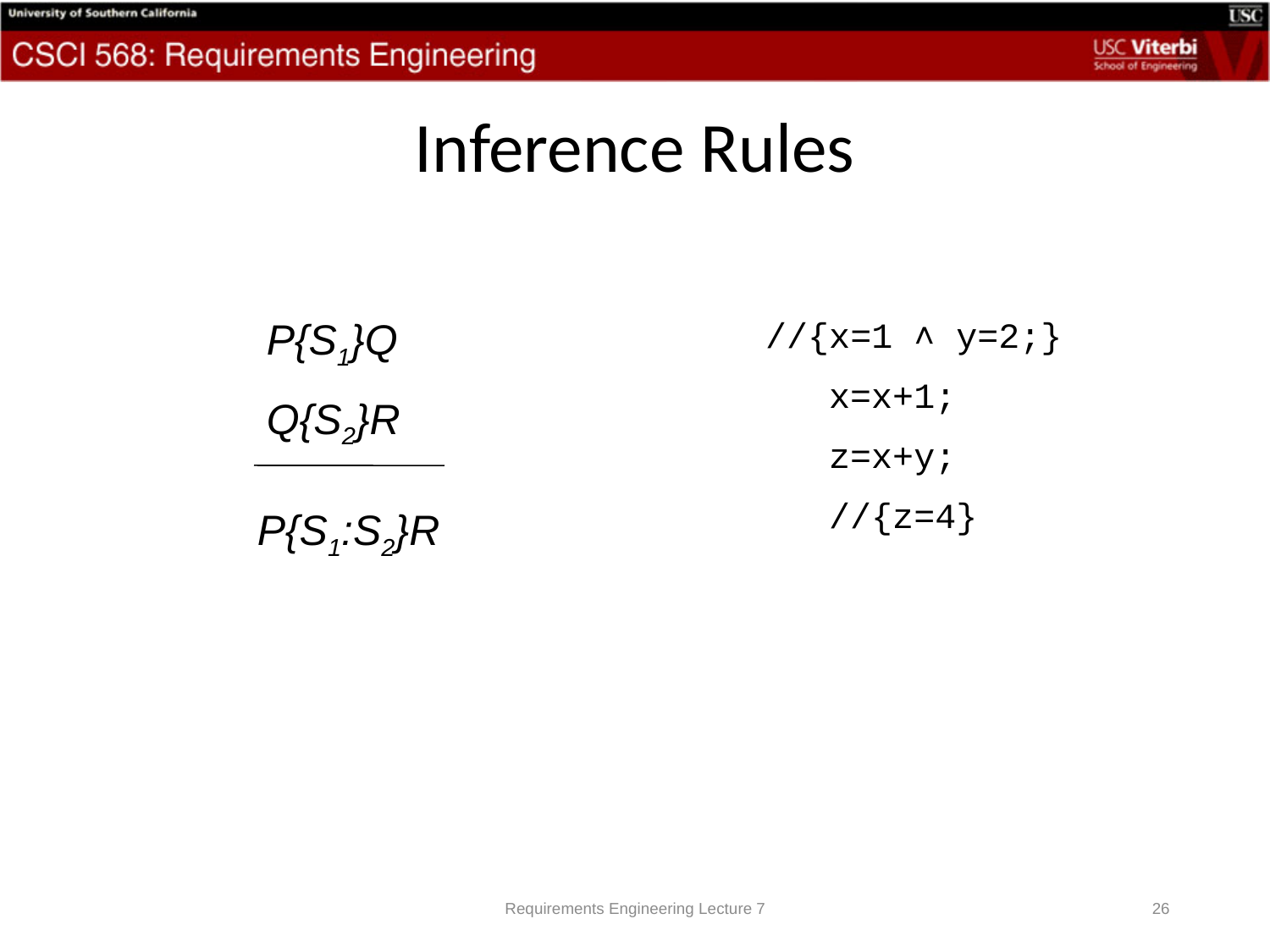

# Inference Rules
P{S1}Q
Q{S2}R

//{x=1 ˄ y=2;}
x=x+1;
z=x+y;
//{z=4}

 P{S1:S2}R
Requirements Engineering Lecture 7
26